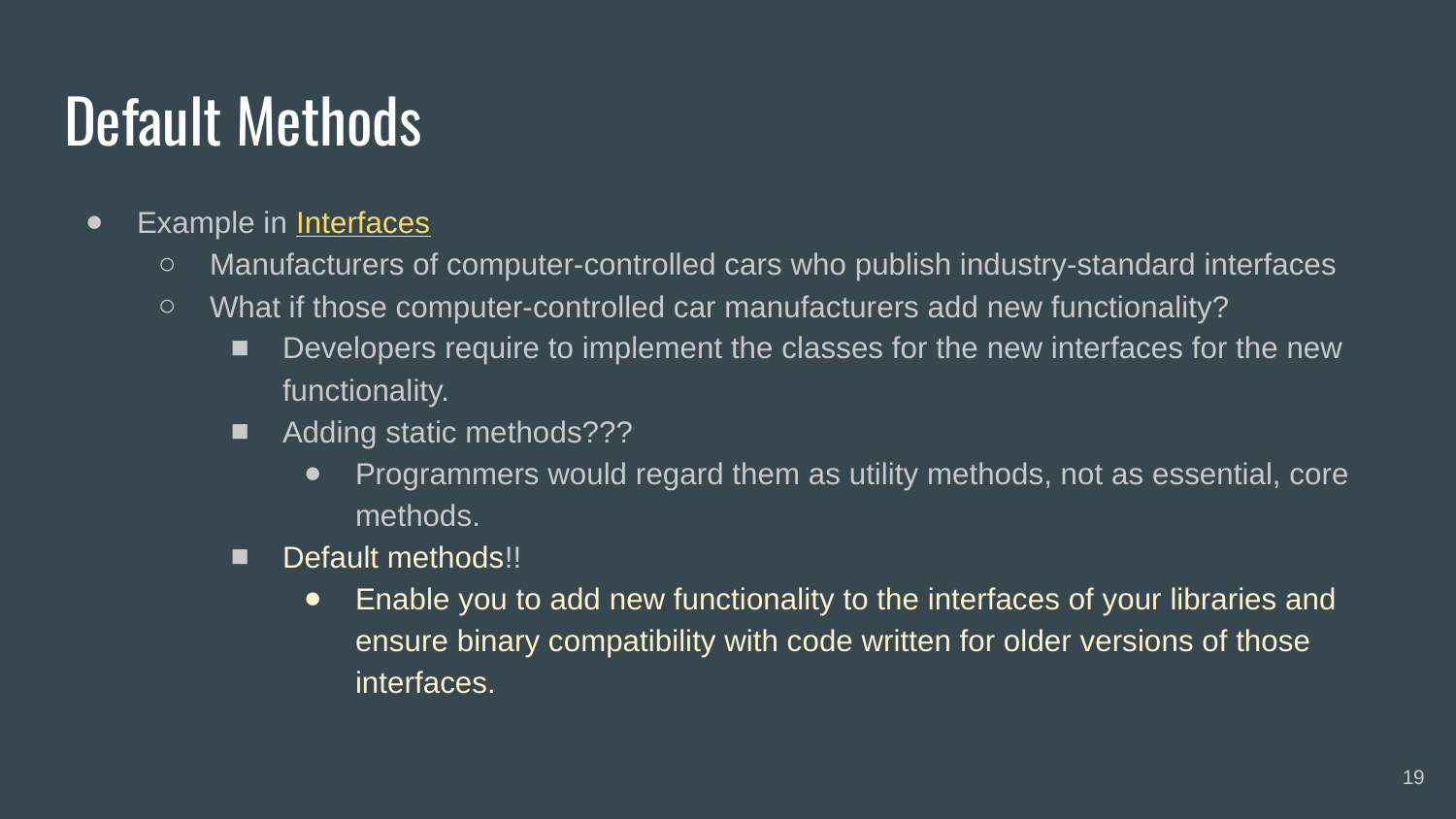

# Default Methods

Example in Interfaces
Manufacturers of computer-controlled cars who publish industry-standard interfaces
What if those computer-controlled car manufacturers add new functionality?
Developers require to implement the classes for the new interfaces for the new functionality.
Adding static methods???
Programmers would regard them as utility methods, not as essential, core methods.
Default methods!!
Enable you to add new functionality to the interfaces of your libraries and ensure binary compatibility with code written for older versions of those interfaces.
19